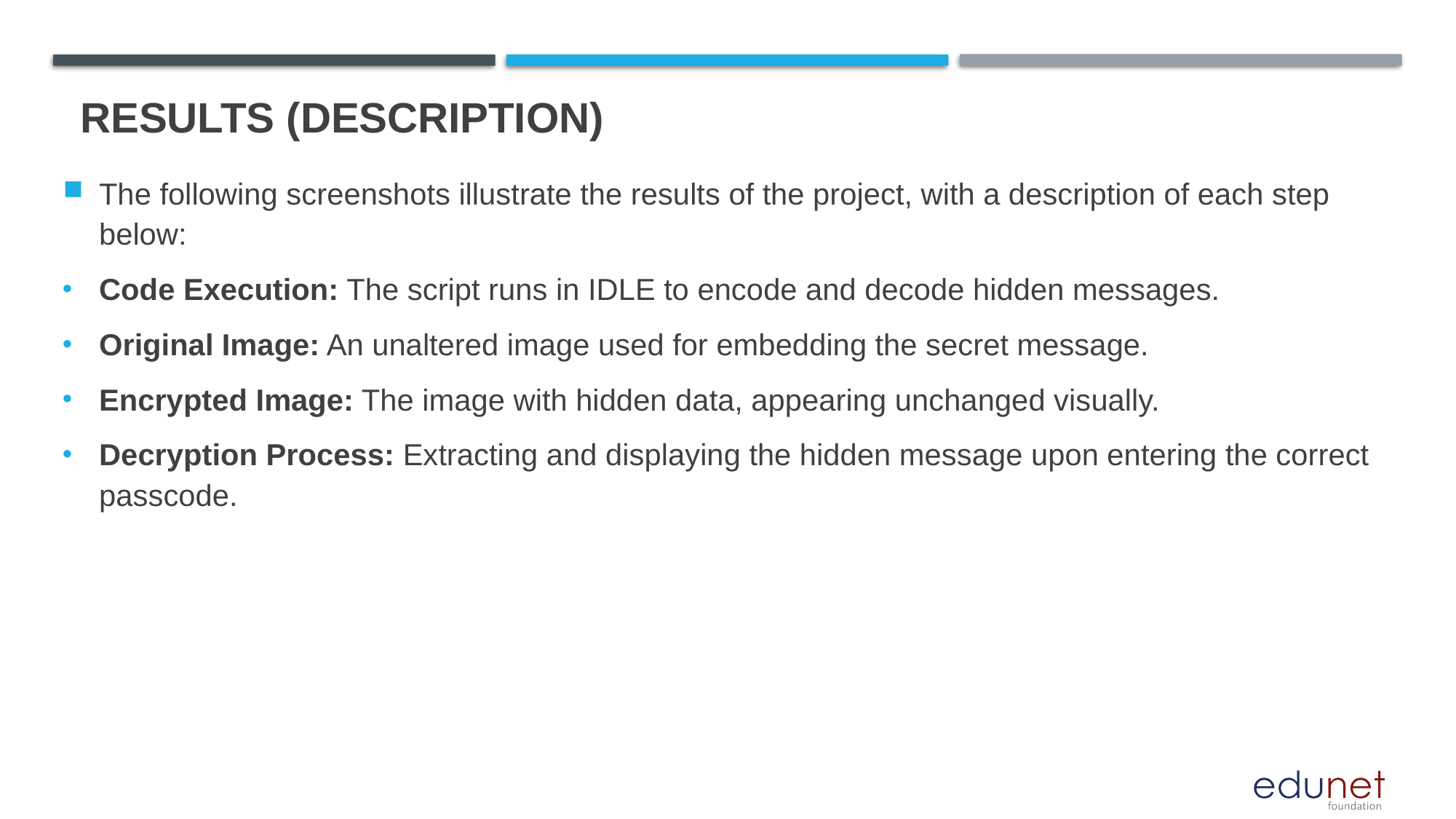

The following screenshots illustrate the results of the project, with a description of each step below:
Code Execution: The script runs in IDLE to encode and decode hidden messages.
Original Image: An unaltered image used for embedding the secret message.
Encrypted Image: The image with hidden data, appearing unchanged visually.
Decryption Process: Extracting and displaying the hidden message upon entering the correct passcode.

# RESULTS (DESCRIPTION)